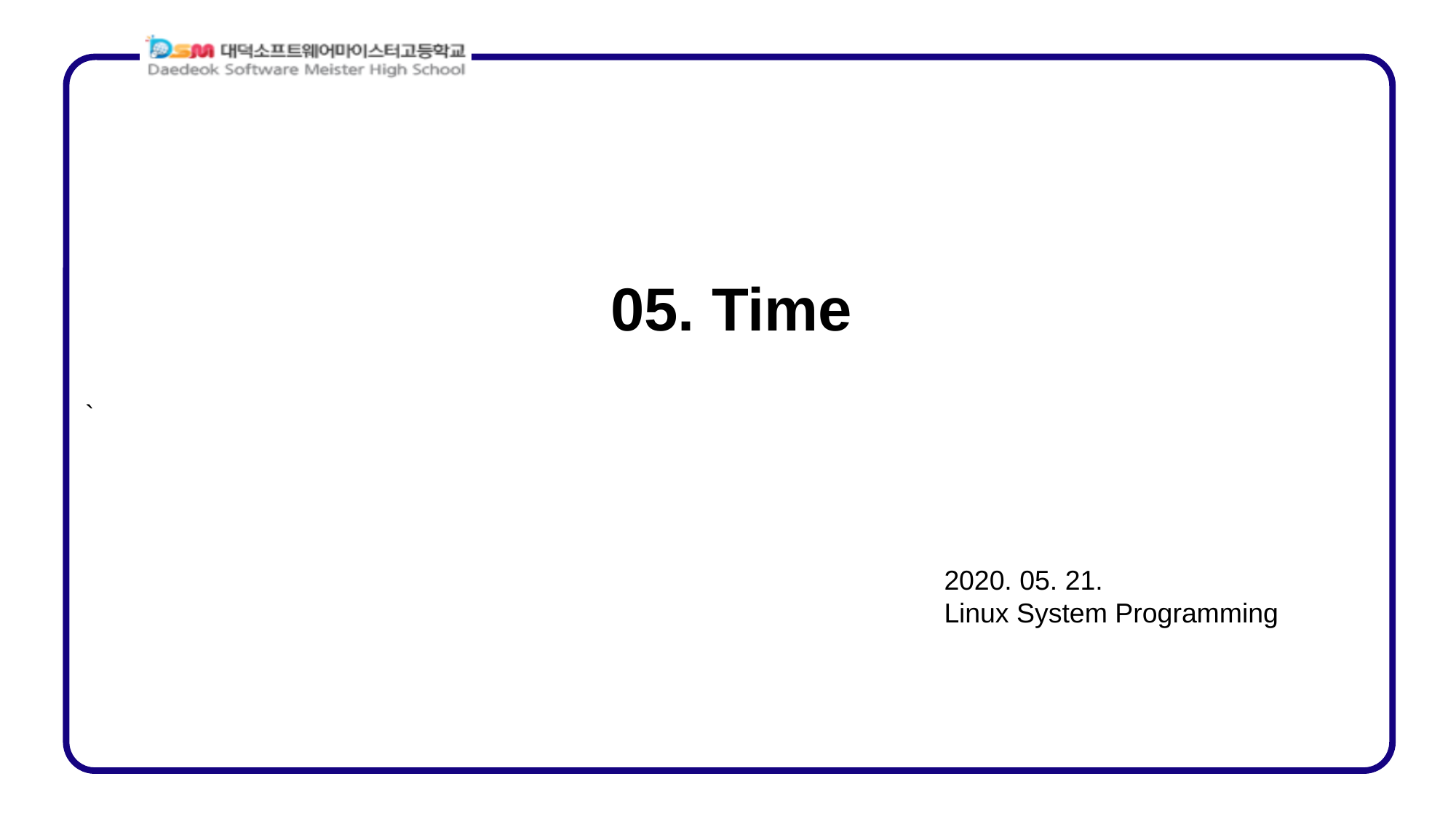

05. Time
2020. 05. 21.
Linux System Programming